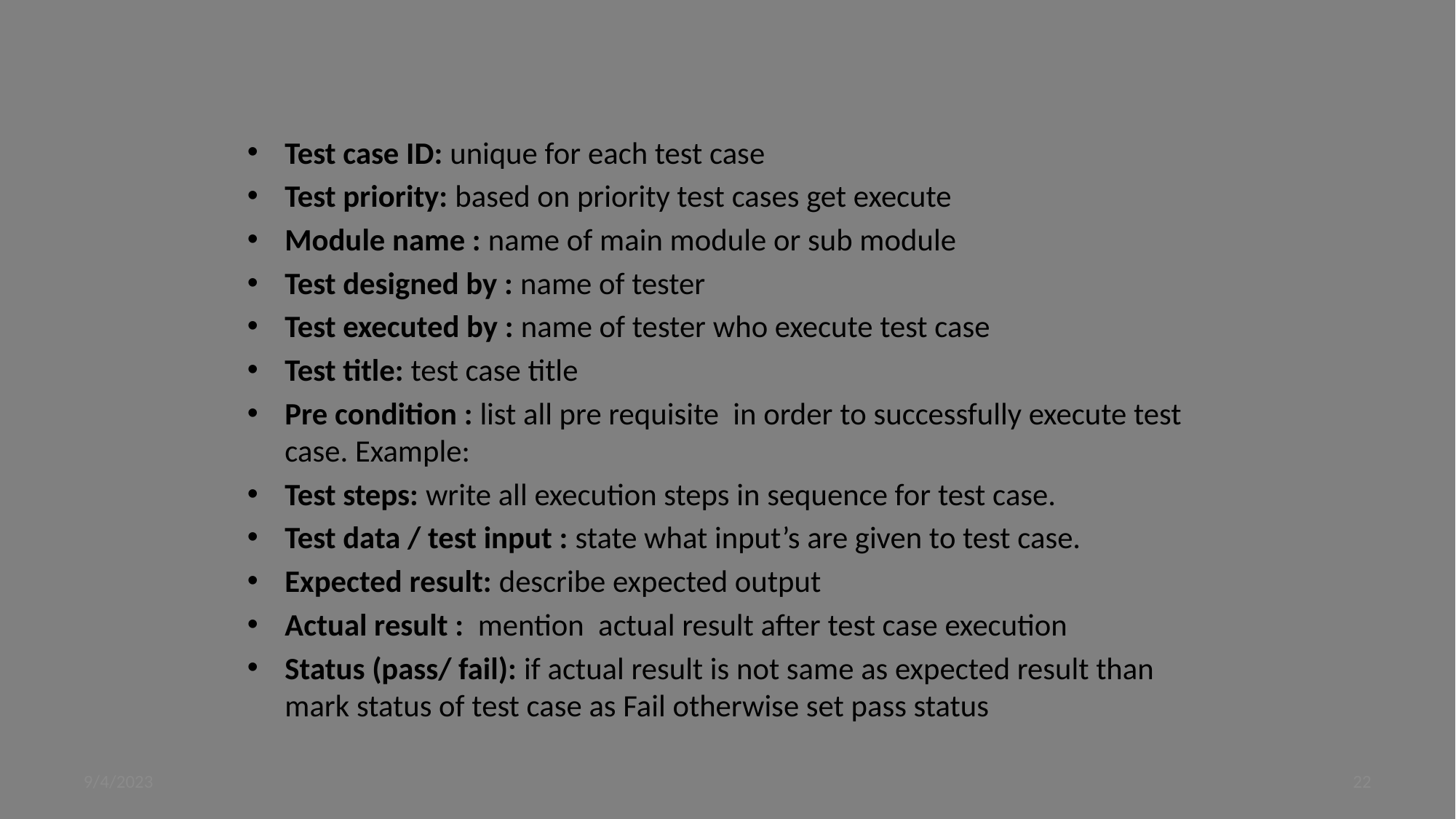

#
Test case ID: unique for each test case
Test priority: based on priority test cases get execute
Module name : name of main module or sub module
Test designed by : name of tester
Test executed by : name of tester who execute test case
Test title: test case title
Pre condition : list all pre requisite  in order to successfully execute test case. Example:
Test steps: write all execution steps in sequence for test case.
Test data / test input : state what input’s are given to test case.
Expected result: describe expected output
Actual result :  mention  actual result after test case execution
Status (pass/ fail): if actual result is not same as expected result than mark status of test case as Fail otherwise set pass status

9/4/2023

22